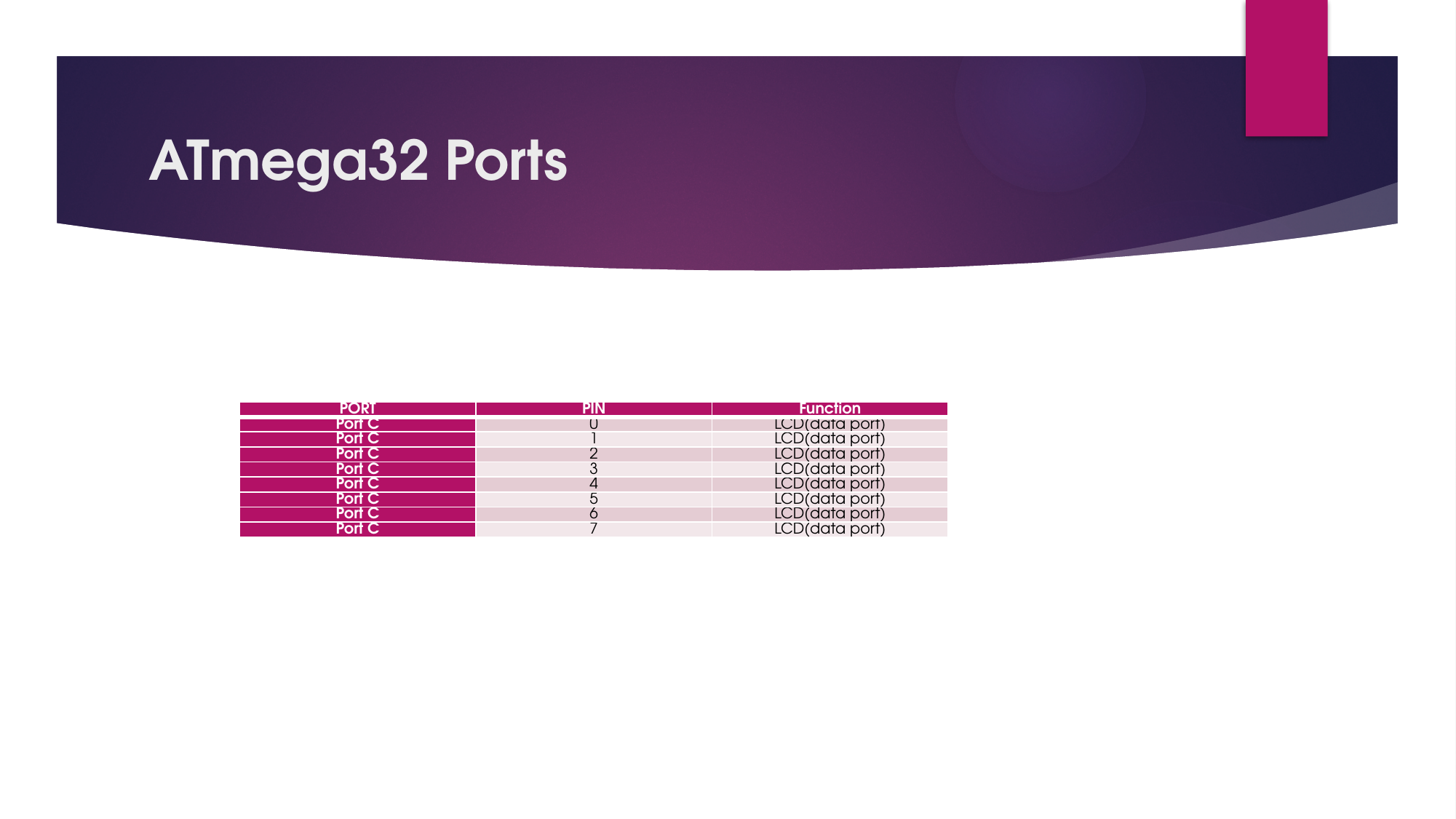

# ATmega32 Ports
| PORT | PIN | Function |
| --- | --- | --- |
| Port C | 0 | LCD(data port) |
| Port C | 1 | LCD(data port) |
| Port C | 2 | LCD(data port) |
| Port C | 3 | LCD(data port) |
| Port C | 4 | LCD(data port) |
| Port C | 5 | LCD(data port) |
| Port C | 6 | LCD(data port) |
| Port C | 7 | LCD(data port) |